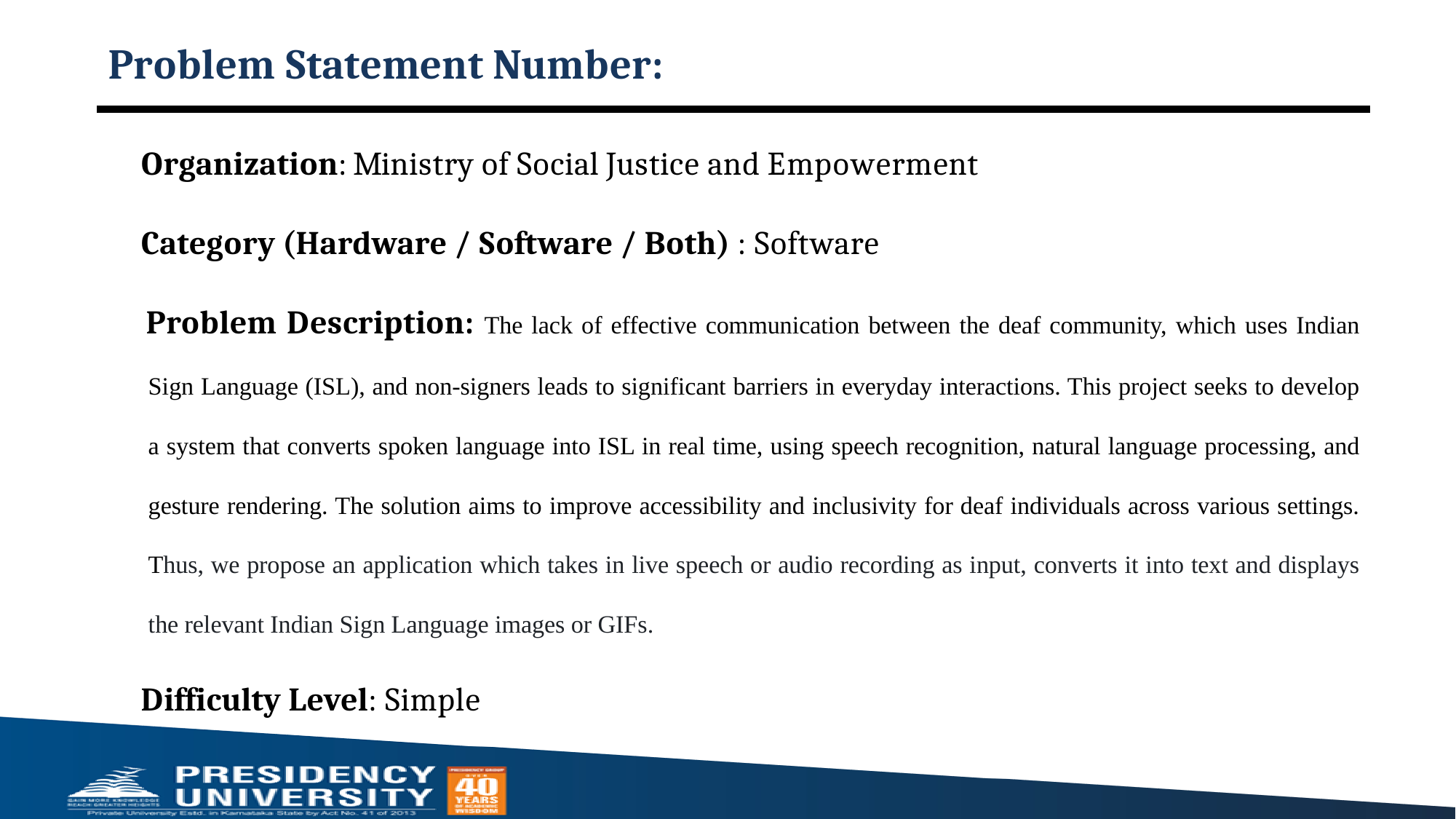

# Problem Statement Number:
  Organization: Ministry of Social Justice and Empowerment
  Category (Hardware / Software / Both) : Software
  Problem Description: The lack of effective communication between the deaf community, which uses Indian Sign Language (ISL), and non-signers leads to significant barriers in everyday interactions. This project seeks to develop a system that converts spoken language into ISL in real time, using speech recognition, natural language processing, and gesture rendering. The solution aims to improve accessibility and inclusivity for deaf individuals across various settings. Thus, we propose an application which takes in live speech or audio recording as input, converts it into text and displays the relevant Indian Sign Language images or GIFs.
  Difficulty Level: Simple